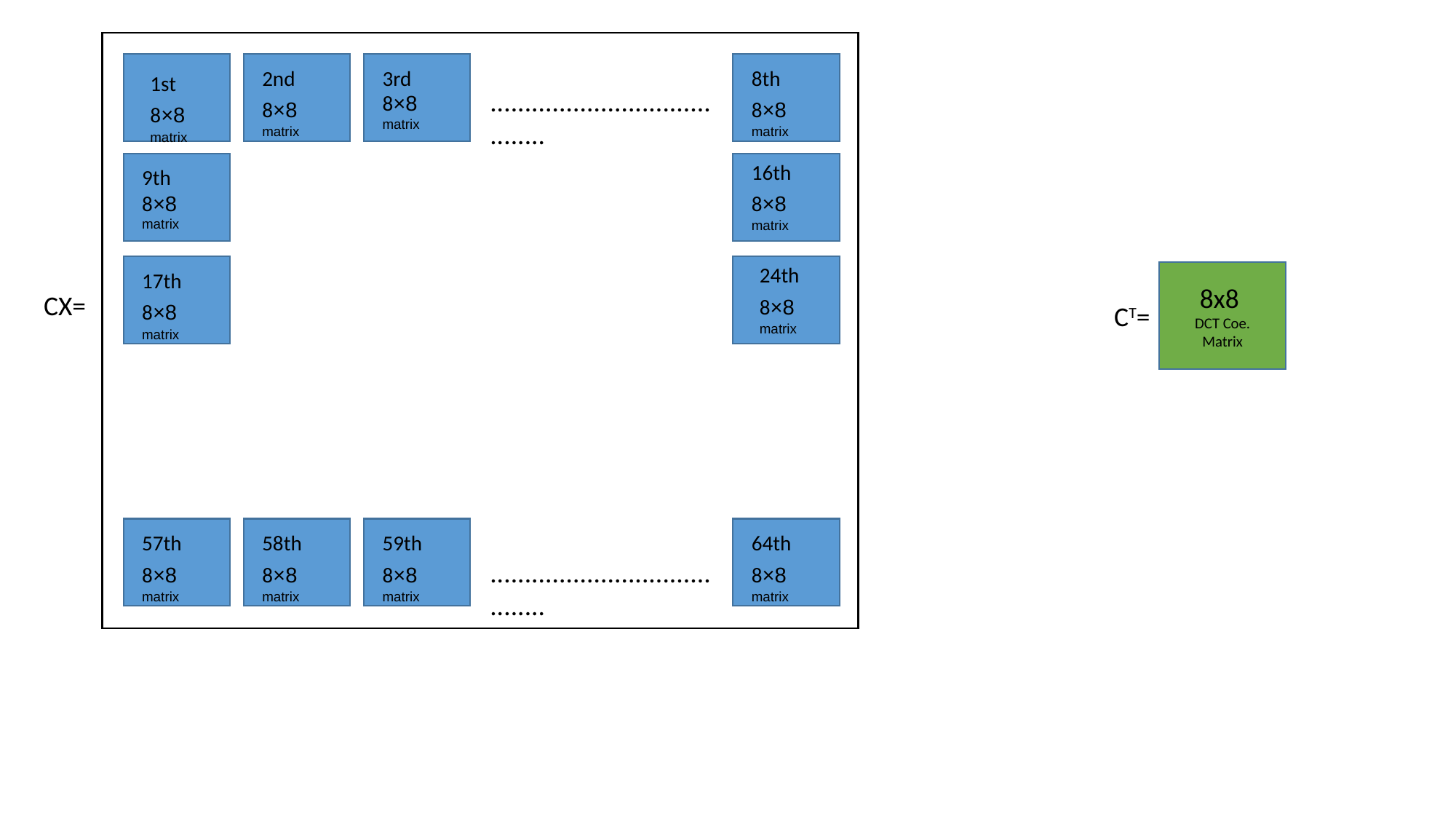

CX=

2nd
8×8 matrix
3rd
8×8 matrix
8th
8×8 matrix
1st
8×8 matrix

........................................

16th
8×8 matrix
9th
8×8 matrix

24th
8×8 matrix
17th
8×8 matrix

57th
8×8 matrix
58th
8×8 matrix
59th
8×8 matrix
64th
8×8 matrix
........................................

8x8
DCT Coe. Matrix
CT=